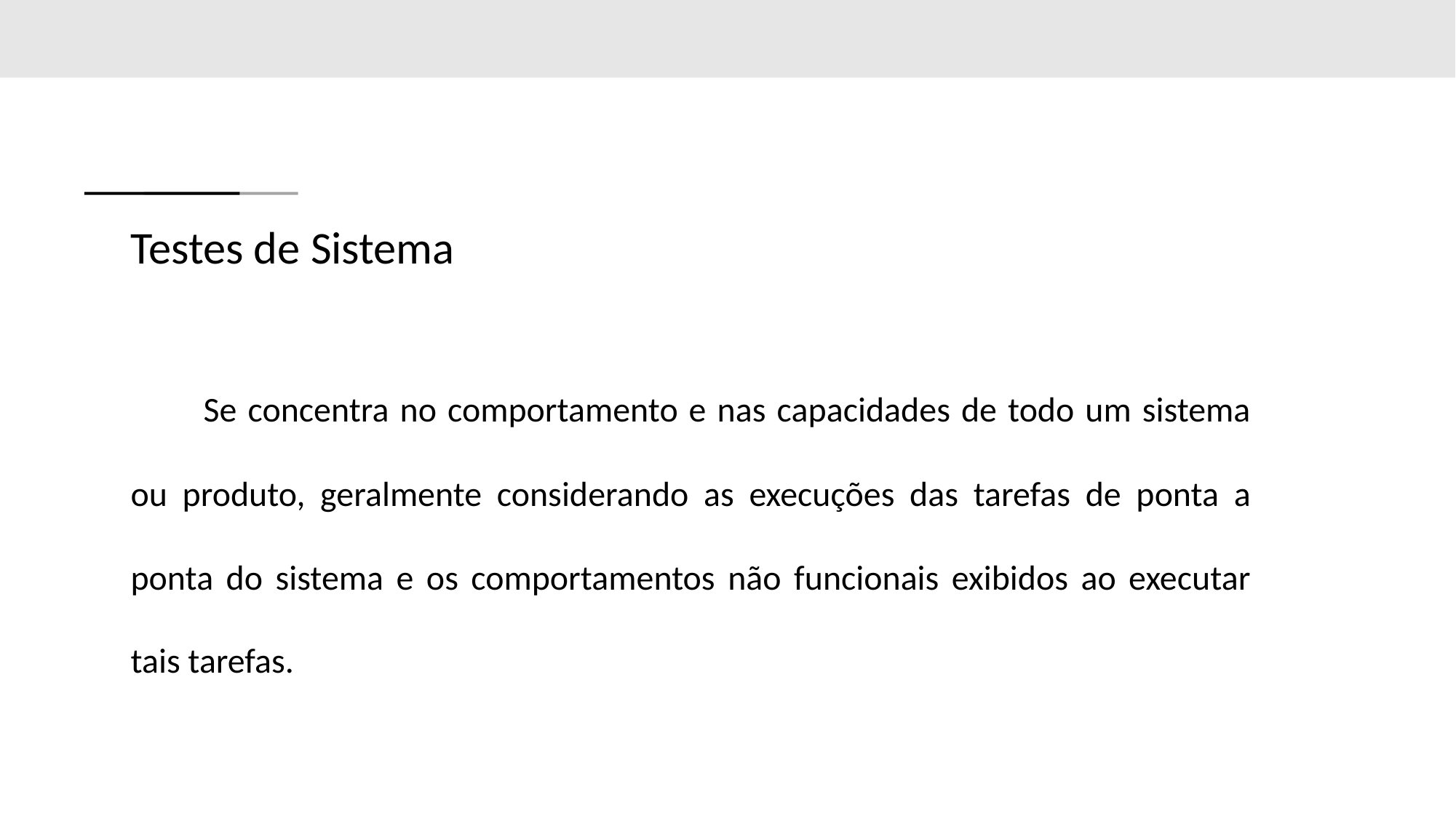

# Testes de Sistema
Se concentra no comportamento e nas capacidades de todo um sistema ou produto, geralmente considerando as execuções das tarefas de ponta a ponta do sistema e os comportamentos não funcionais exibidos ao executar tais tarefas.